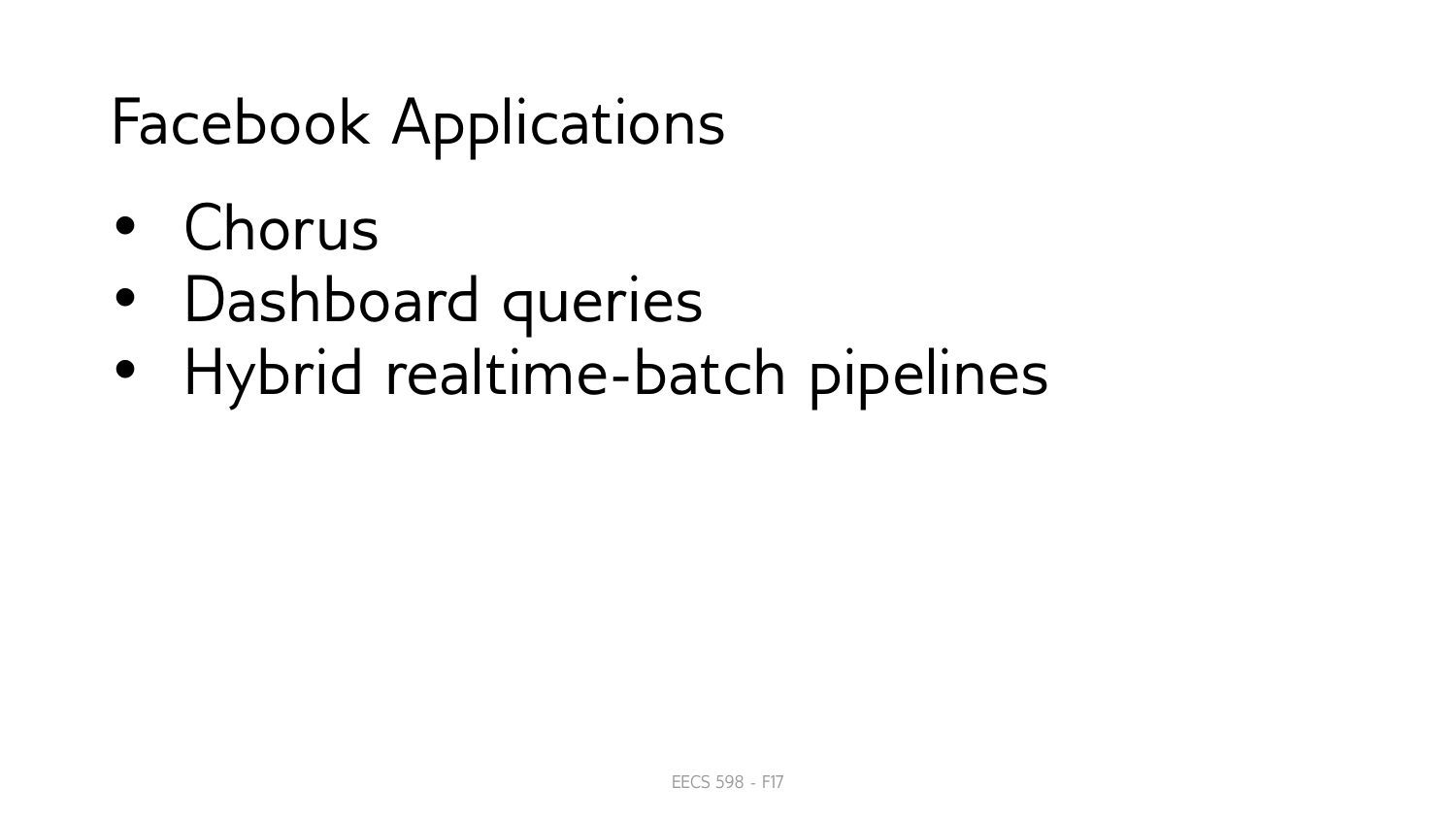

# Facebook Applications
Chorus
Dashboard queries
Hybrid realtime-batch pipelines
28